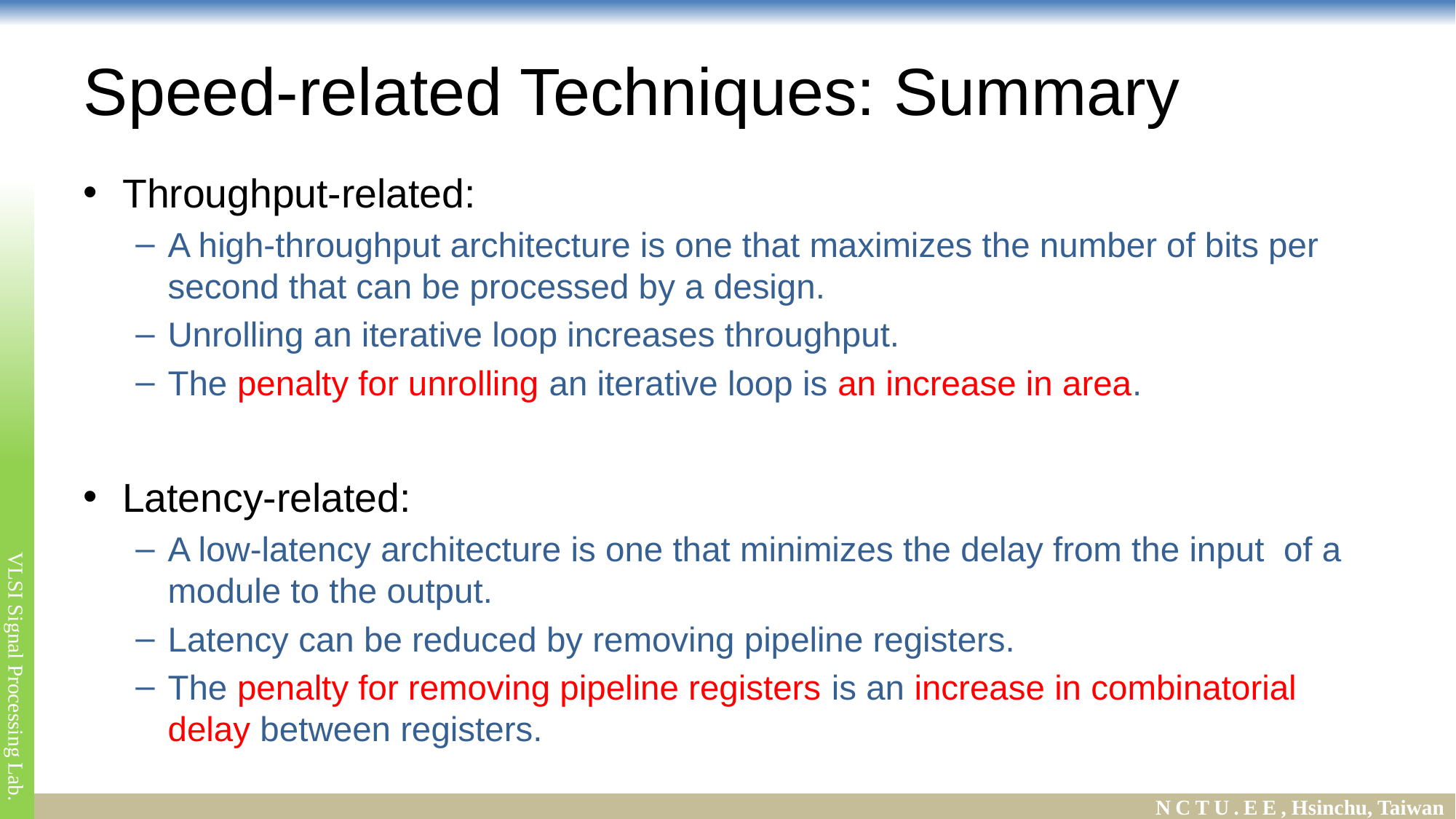

# Speed-related Techniques: Summary
Throughput-related:
A high-throughput architecture is one that maximizes the number of bits per second that can be processed by a design.
Unrolling an iterative loop increases throughput.
The penalty for unrolling an iterative loop is an increase in area.

Latency-related:
A low-latency architecture is one that minimizes the delay from the input  of a module to the output.
Latency can be reduced by removing pipeline registers.
The penalty for removing pipeline registers is an increase in combinatorial delay between registers.